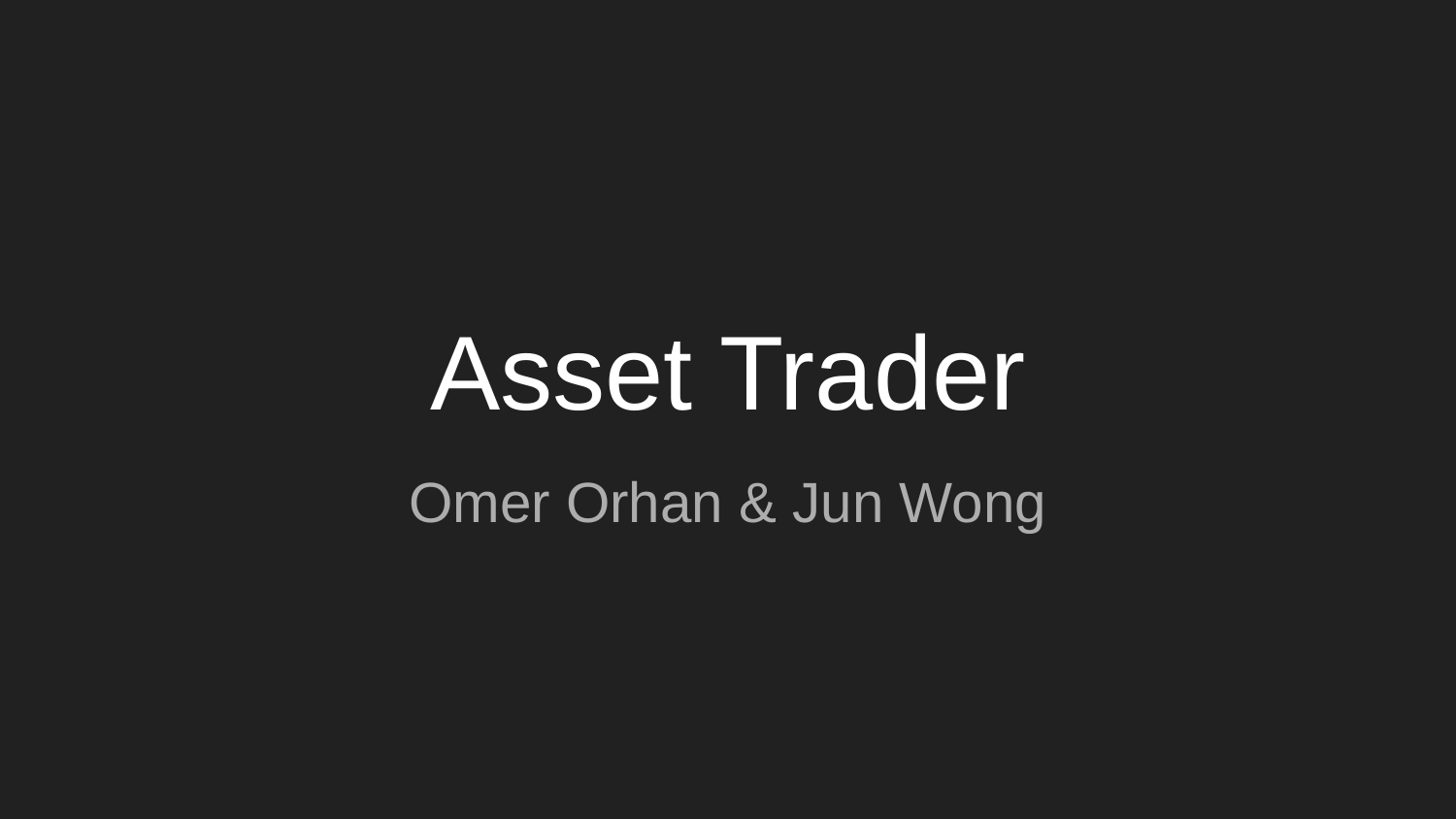

# Asset Trader
Omer Orhan & Jun Wong